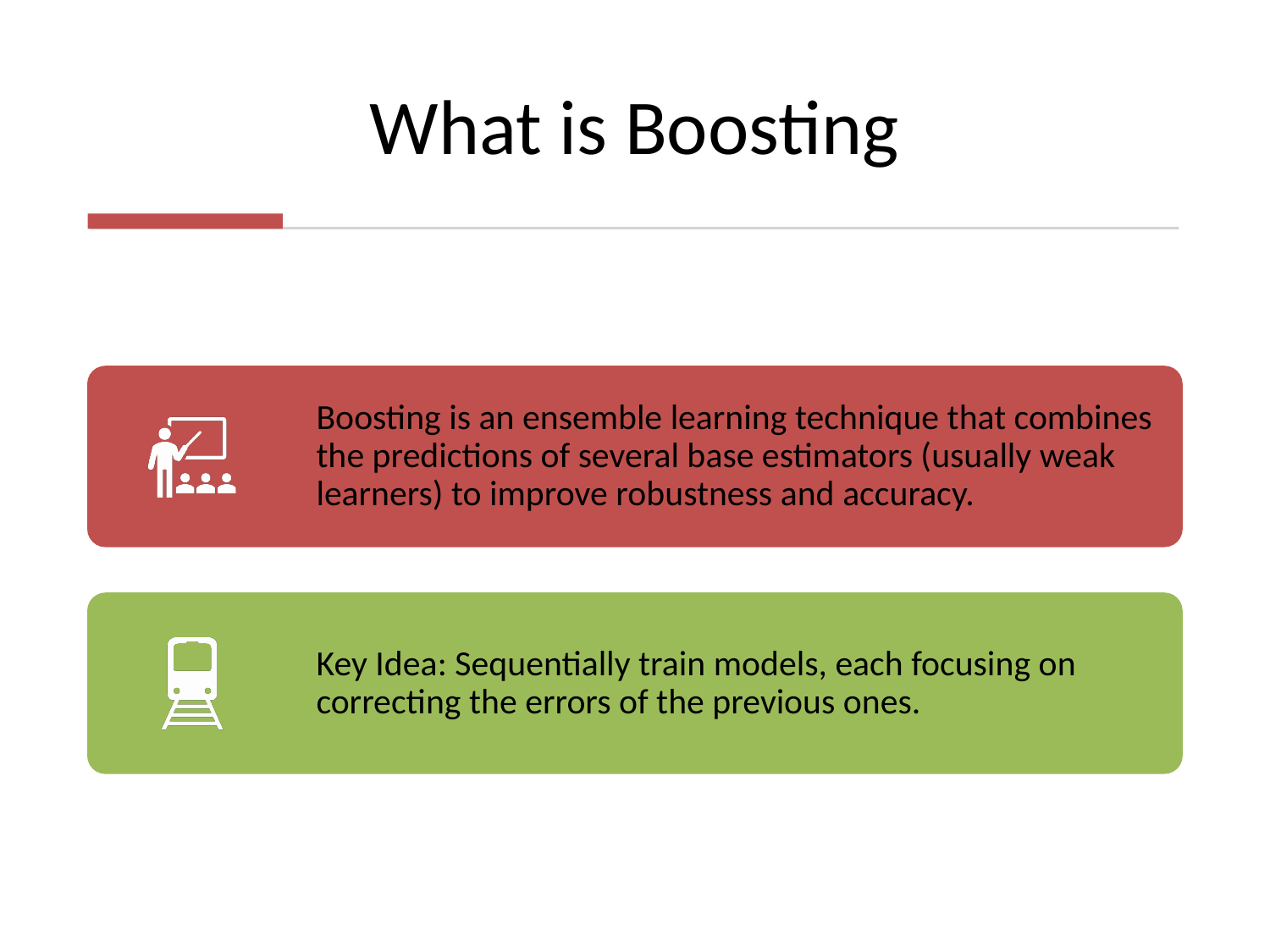

# What is Boosting

Boosting is an ensemble learning technique that combines the predictions of several base estimators (usually weak learners) to improve robustness and accuracy.
Key Idea: Sequentially train models, each focusing on correcting the errors of the previous ones.